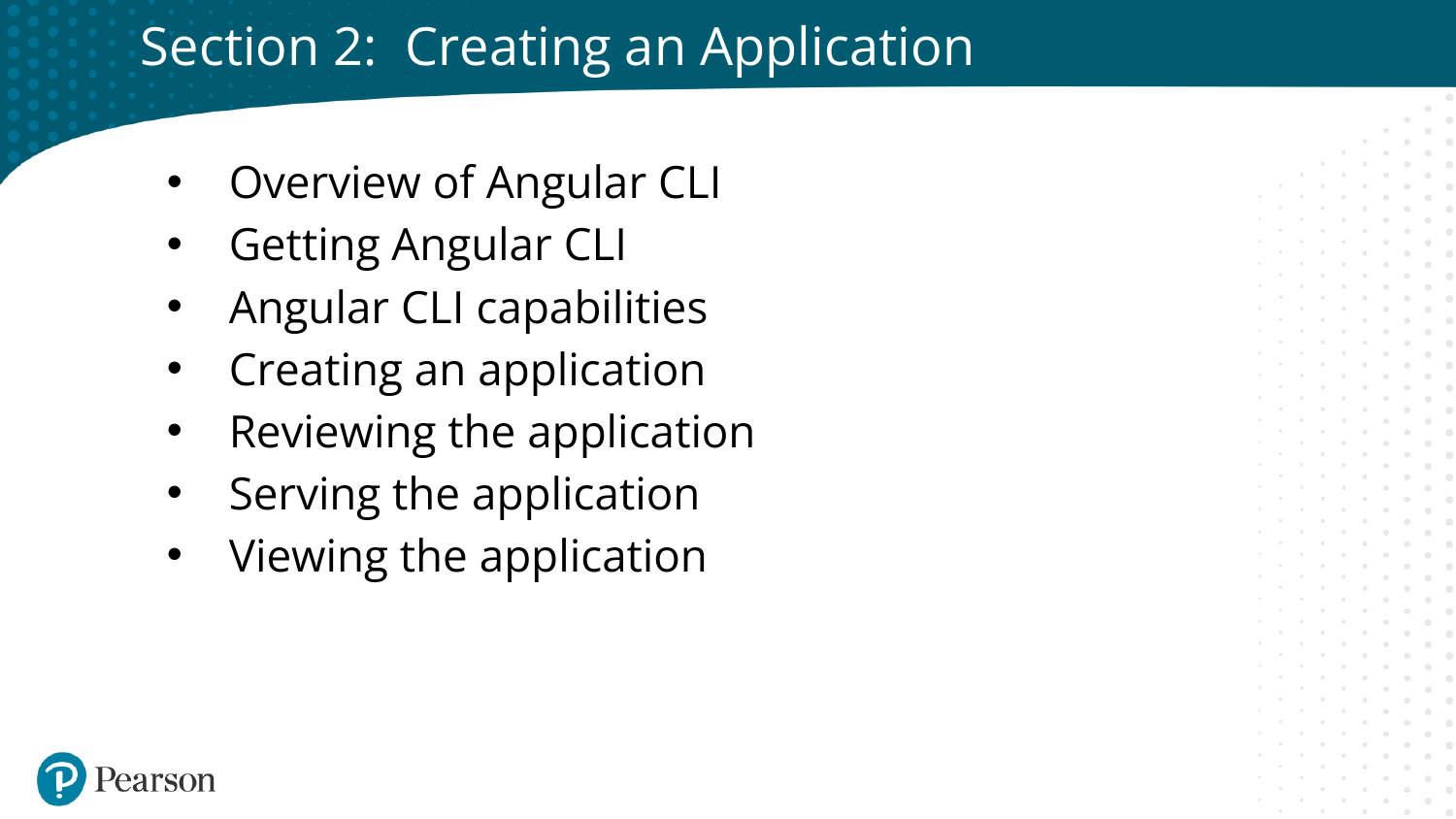

# Section 2:  Creating an Application
Overview of Angular CLI
Getting Angular CLI
Angular CLI capabilities
Creating an application
Reviewing the application
Serving the application
Viewing the application